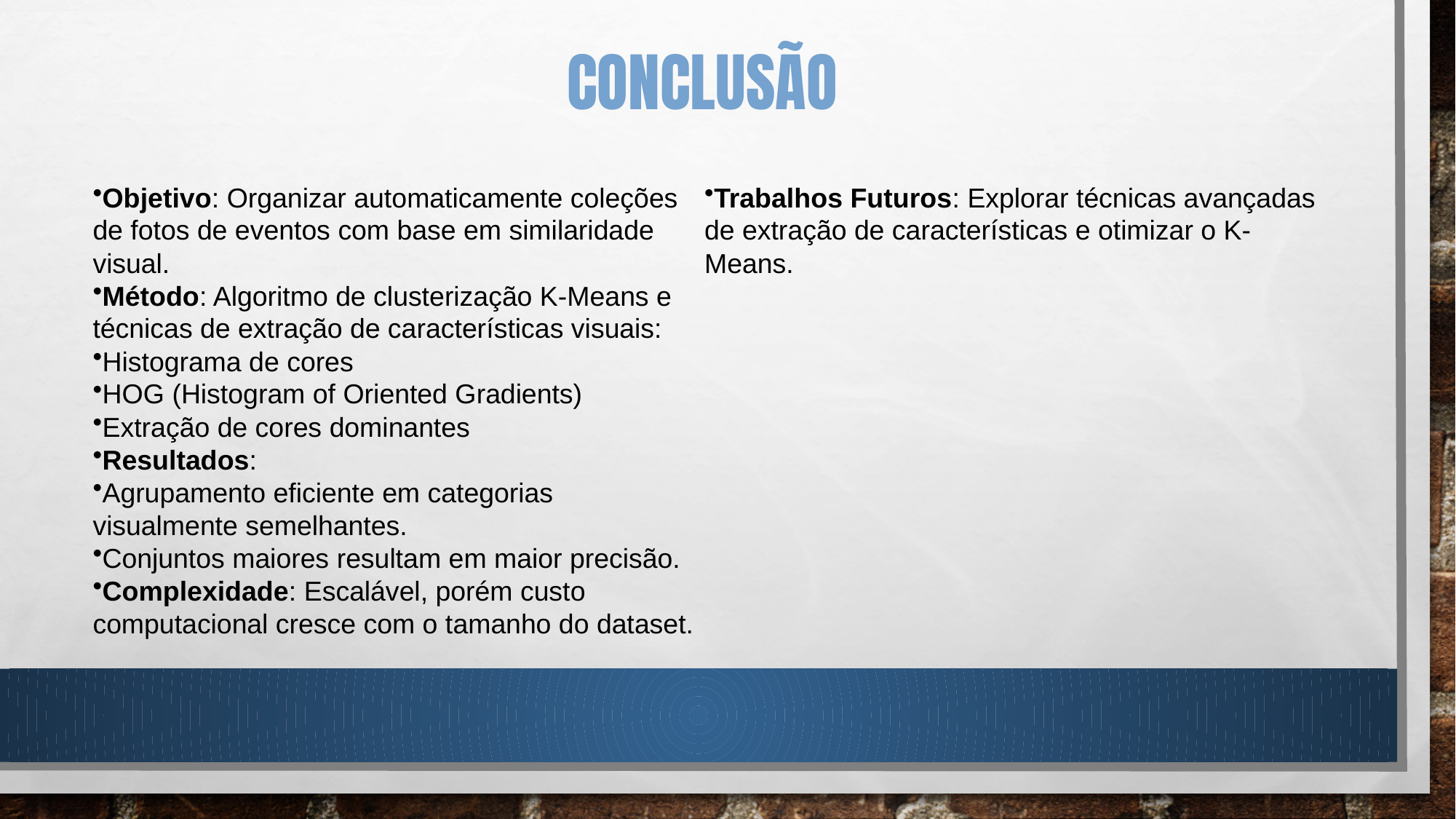

# conclusão
Objetivo: Organizar automaticamente coleções de fotos de eventos com base em similaridade visual.
Método: Algoritmo de clusterização K-Means e técnicas de extração de características visuais:
Histograma de cores
HOG (Histogram of Oriented Gradients)
Extração de cores dominantes
Resultados:
Agrupamento eficiente em categorias visualmente semelhantes.
Conjuntos maiores resultam em maior precisão.
Complexidade: Escalável, porém custo computacional cresce com o tamanho do dataset.
Trabalhos Futuros: Explorar técnicas avançadas de extração de características e otimizar o K-Means.